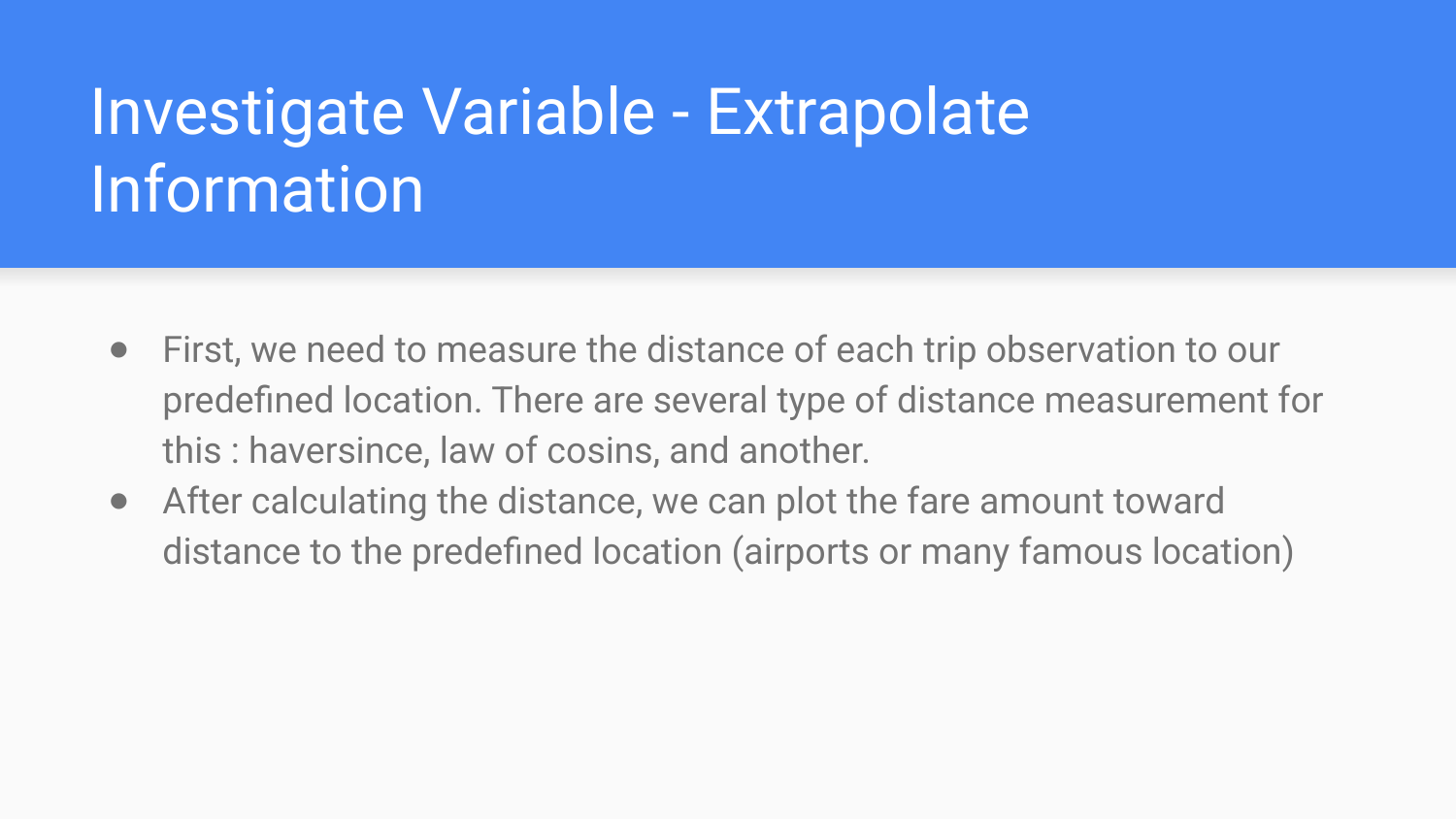

# Investigate Variable - Extrapolate Information
First, we need to measure the distance of each trip observation to our predefined location. There are several type of distance measurement for this : haversince, law of cosins, and another.
After calculating the distance, we can plot the fare amount toward distance to the predefined location (airports or many famous location)